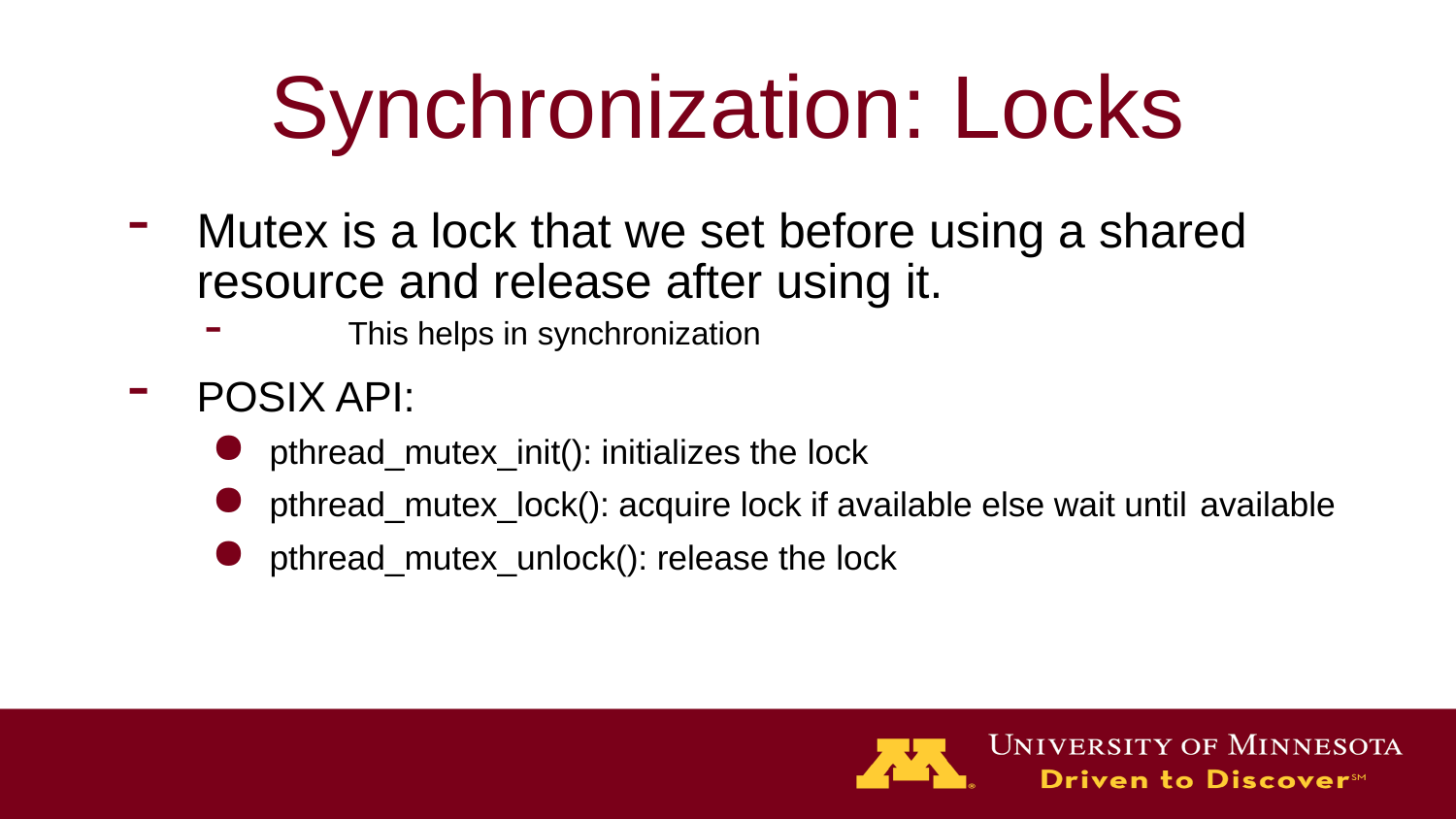

# Synchronization: Locks
Mutex is a lock that we set before using a shared
resource and release after using it.
-	This helps in synchronization
POSIX API:
pthread_mutex_init(): initializes the lock
pthread_mutex_lock(): acquire lock if available else wait until available
pthread_mutex_unlock(): release the lock